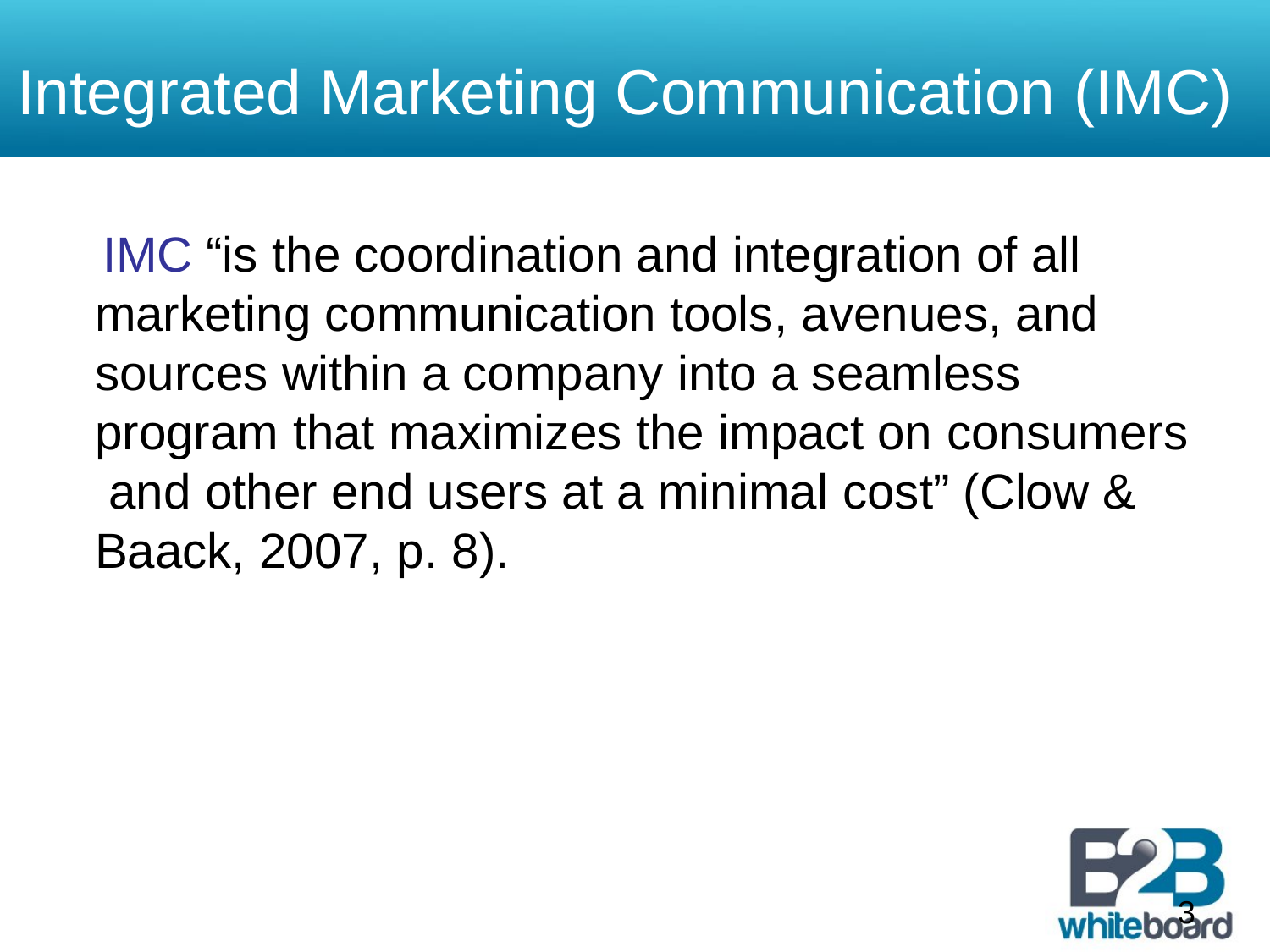

# Integrated Marketing Communication (IMC)
IMC “is the coordination and integration of all  marketing communication tools, avenues, and  sources within a company into a seamless  program that maximizes the impact on consumers  and other end users at a minimal cost” (Clow &  Baack, 2007, p. 8).
3